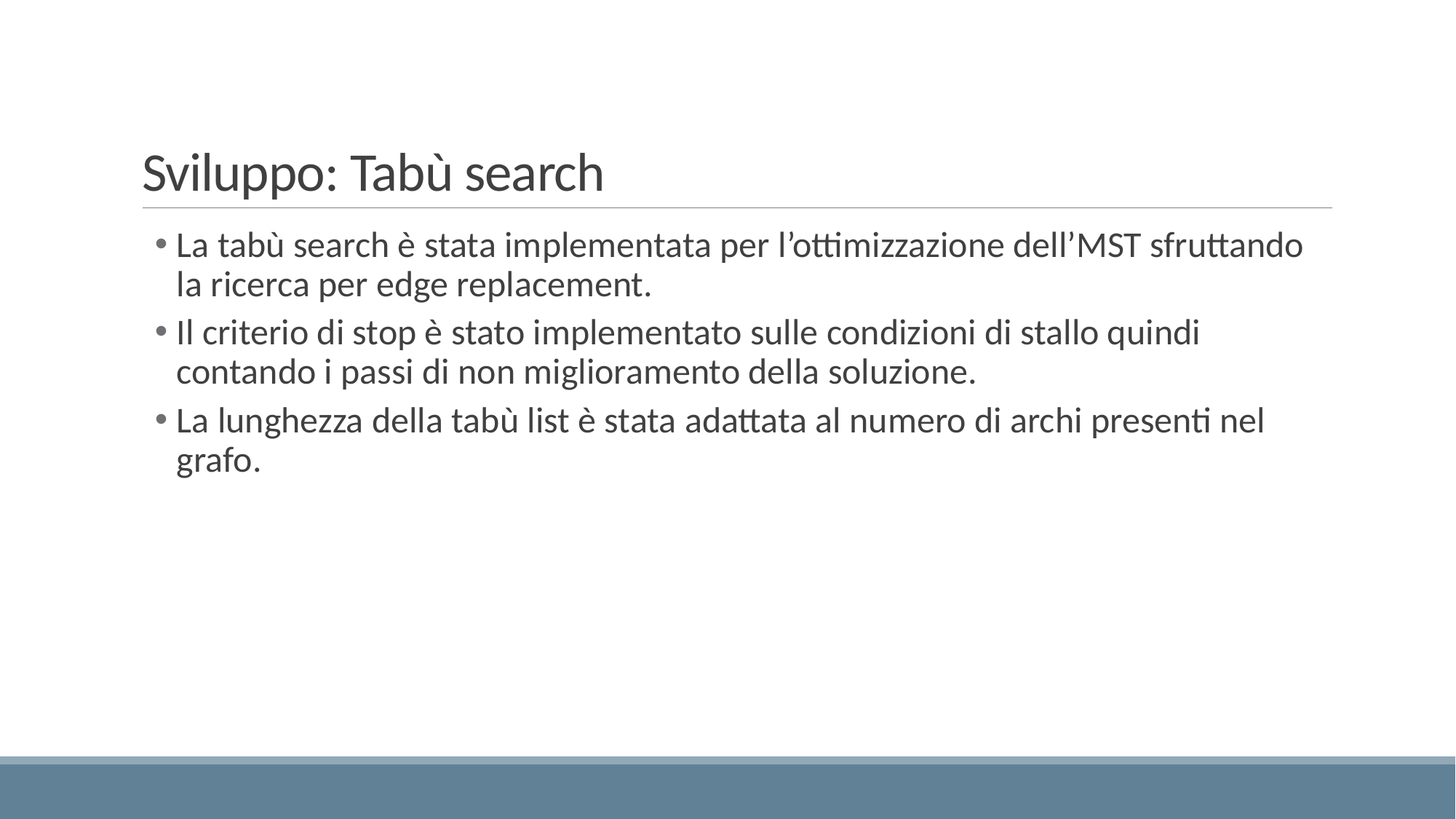

# Sviluppo: Tabù search
La tabù search è stata implementata per l’ottimizzazione dell’MST sfruttando la ricerca per edge replacement.
Il criterio di stop è stato implementato sulle condizioni di stallo quindi contando i passi di non miglioramento della soluzione.
La lunghezza della tabù list è stata adattata al numero di archi presenti nel grafo.